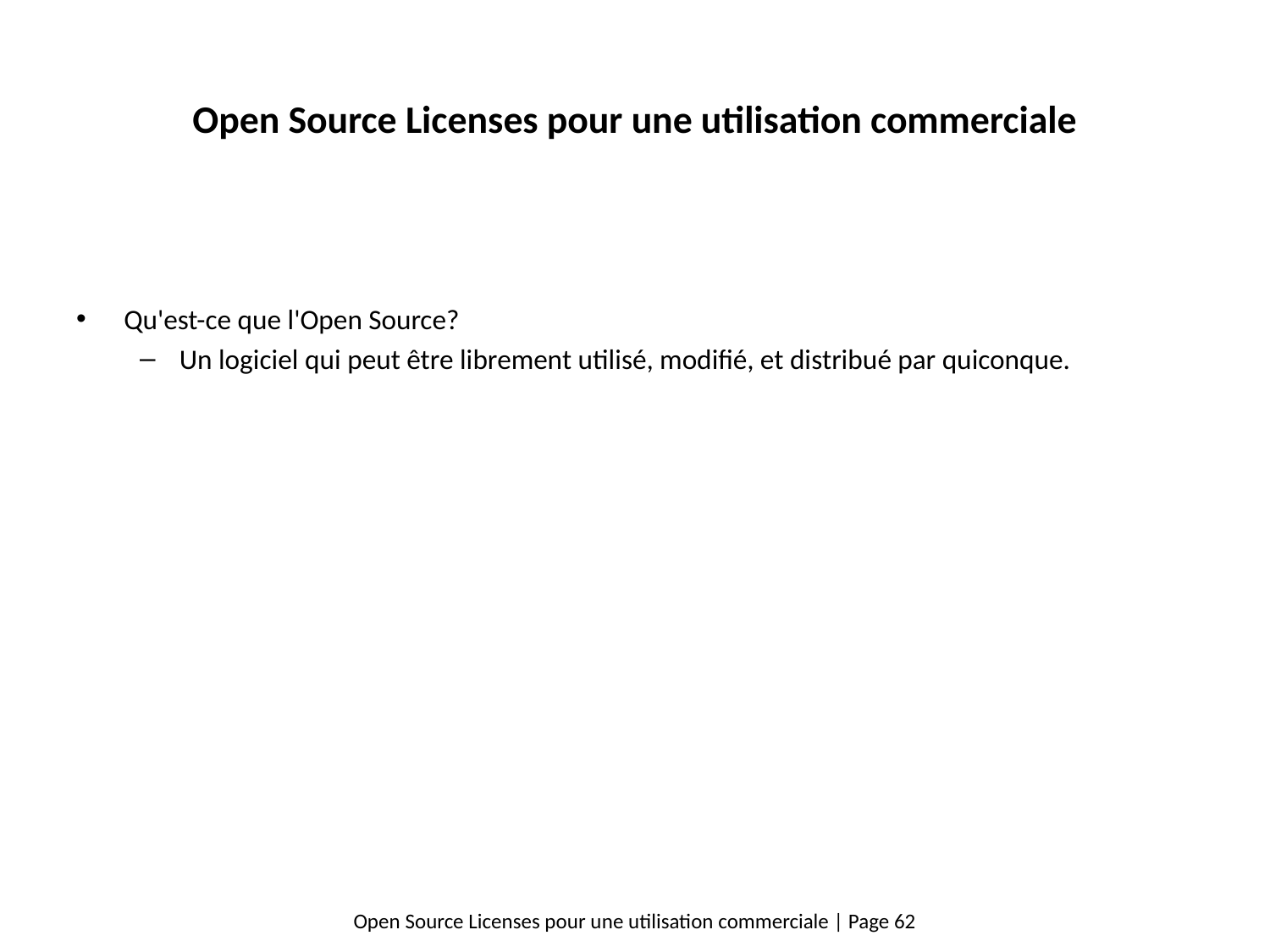

# Open Source Licenses pour une utilisation commerciale

Qu'est-ce que l'Open Source?
Un logiciel qui peut être librement utilisé, modifié, et distribué par quiconque.

Open Source Licenses pour une utilisation commerciale | Page 62